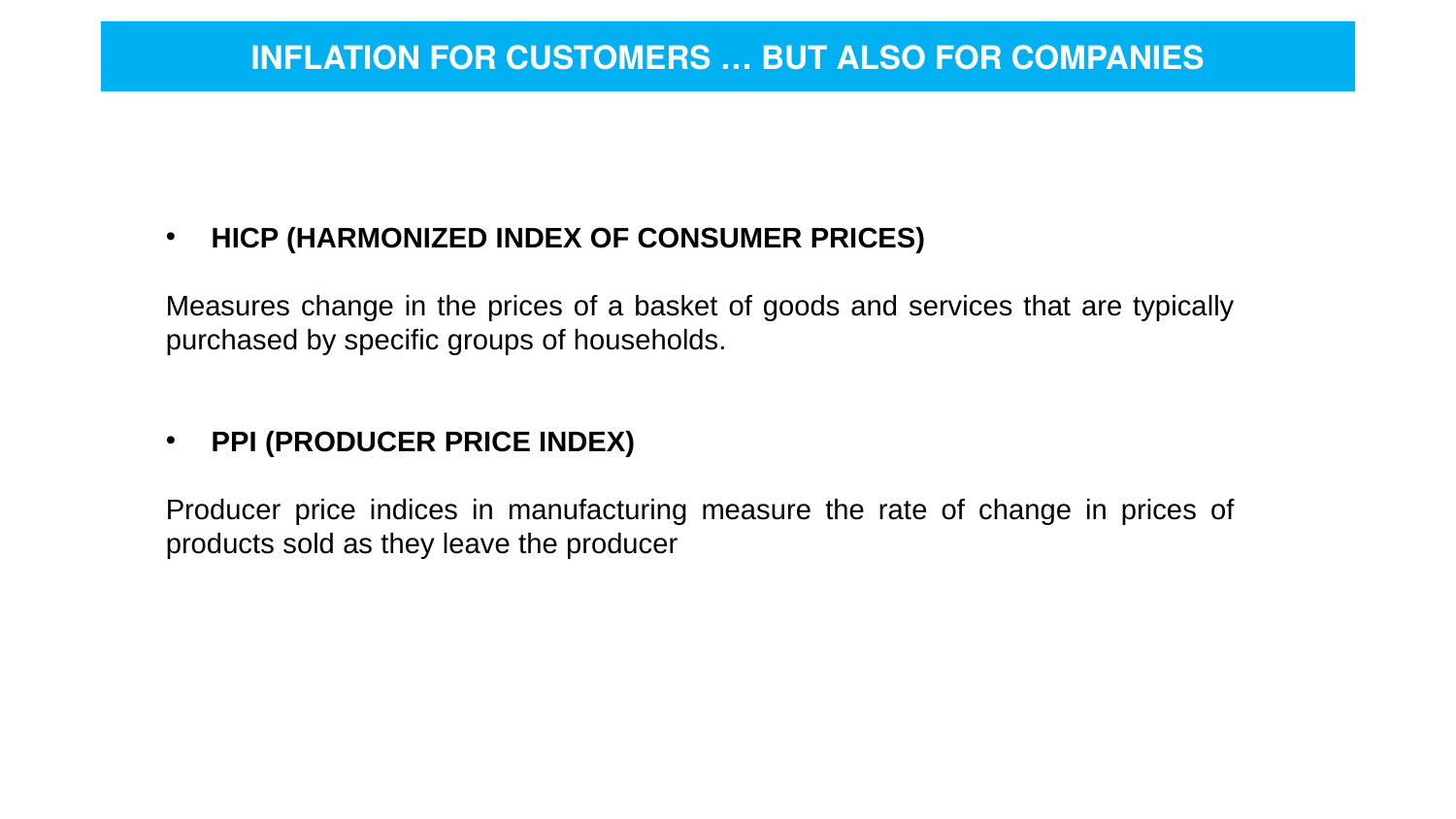

# INFLATION FOR CUSTOMERS … BUT ALSO FOR COMPANIES

HICP (HARMONIZED INDEX OF CONSUMER PRICES)

Measures change in the prices of a basket of goods and services that are typically purchased by specific groups of households.

PPI (PRODUCER PRICE INDEX)

Producer price indices in manufacturing measure the rate of change in prices of products sold as they leave the producer